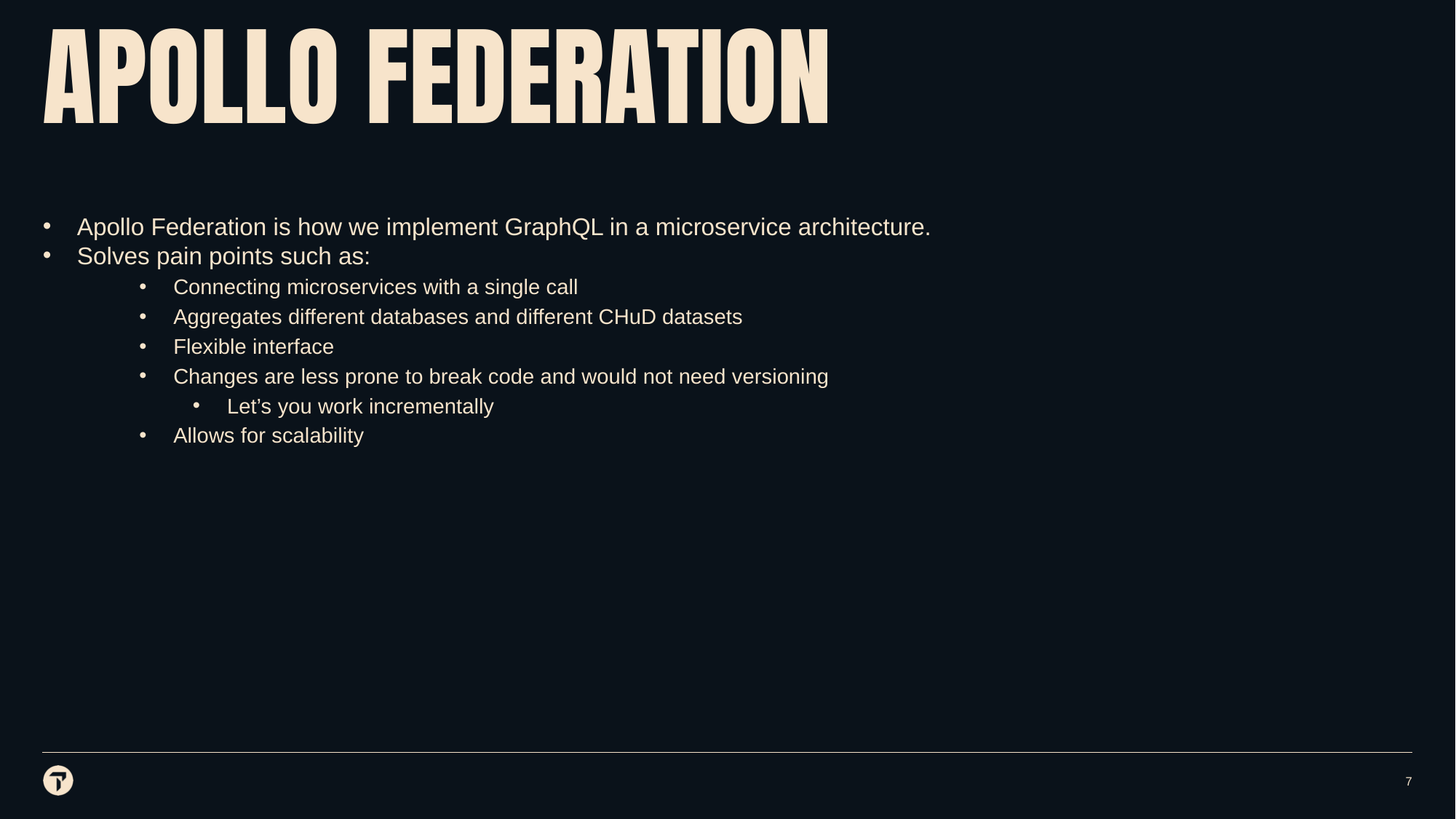

# Apollo Federation
Apollo Federation is how we implement GraphQL in a microservice architecture.
Solves pain points such as:
Connecting microservices with a single call
Aggregates different databases and different CHuD datasets
Flexible interface
Changes are less prone to break code and would not need versioning
Let’s you work incrementally
Allows for scalability
7